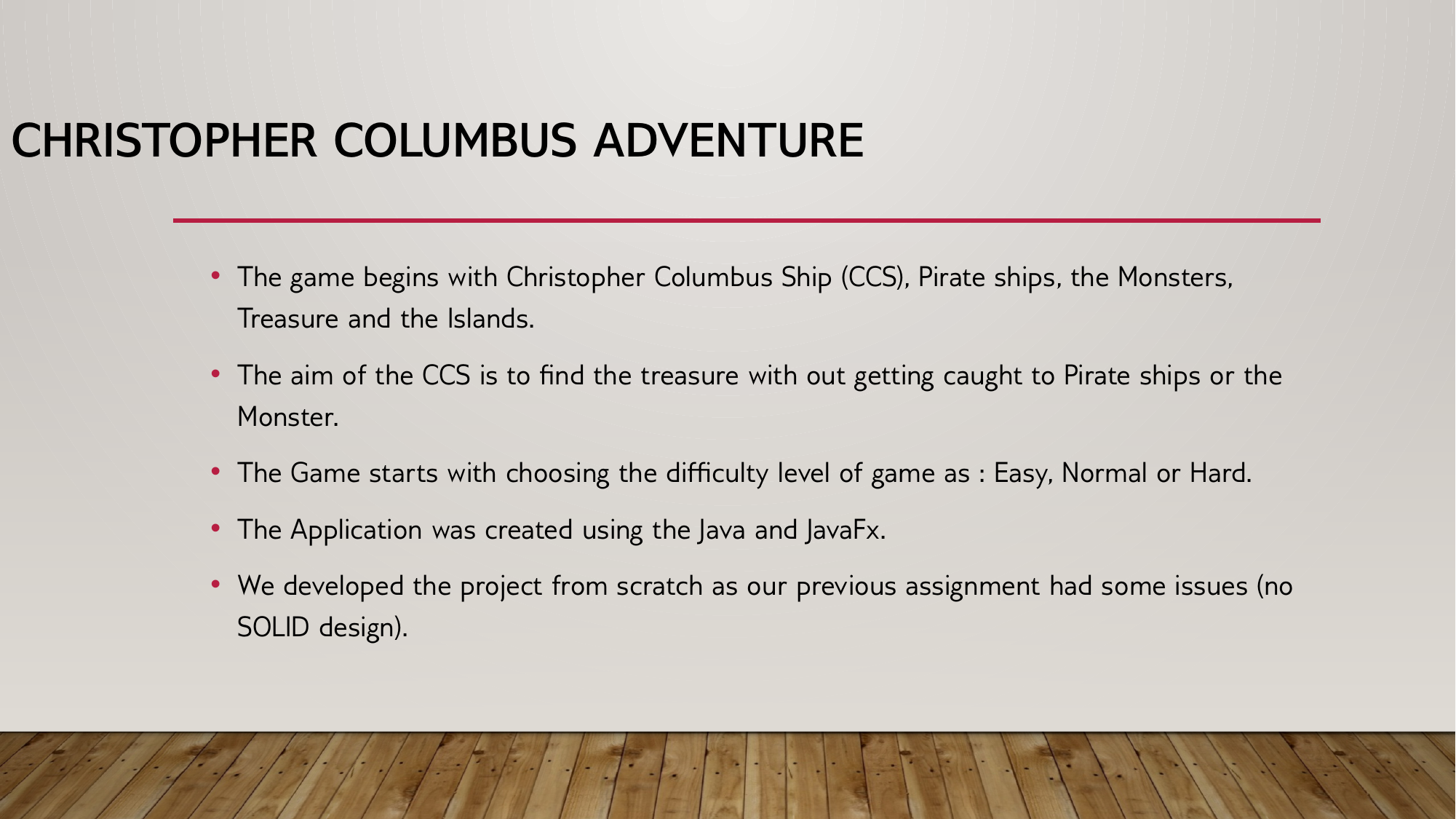

# Christopher Columbus Adventure
The game begins with Christopher Columbus Ship (CCS), Pirate ships, the Monsters, Treasure and the Islands.
The aim of the CCS is to find the treasure with out getting caught to Pirate ships or the Monster.
The Game starts with choosing the difficulty level of game as : Easy, Normal or Hard.
The Application was created using the Java and JavaFx.
We developed the project from scratch as our previous assignment had some issues (no SOLID design).